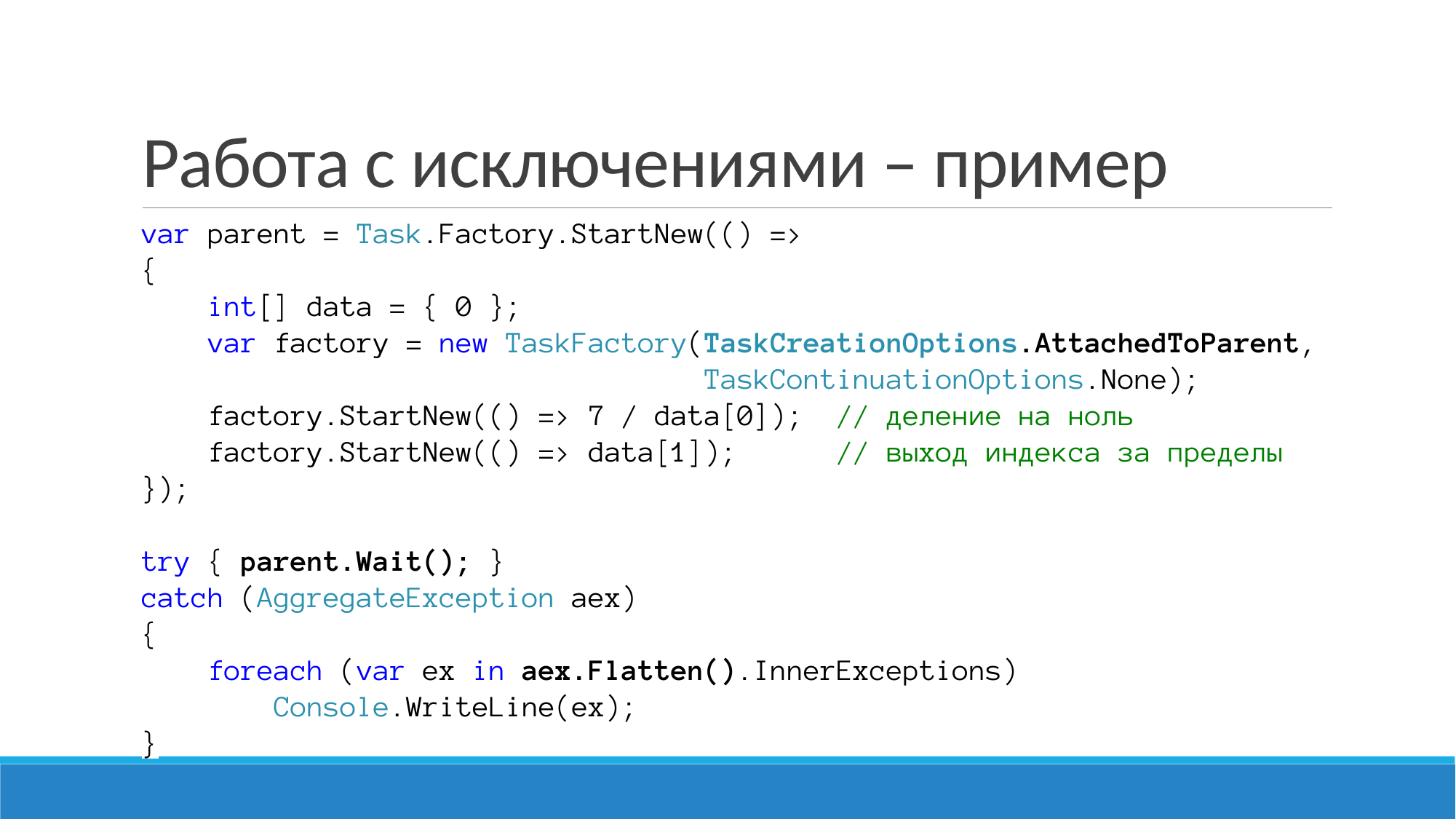

# Работа с исключениями – пример
var parent = Task.Factory.StartNew(() =>
{
    int[] data = { 0 };
    var factory = new TaskFactory(TaskCreationOptions.AttachedToParent,
                                  TaskContinuationOptions.None);
    factory.StartNew(() => 7 / data[0]);  // деление на ноль
    factory.StartNew(() => data[1]);      // выход индекса за пределы
});

try { parent.Wait(); }
catch (AggregateException aex)
{
    foreach (var ex in aex.Flatten().InnerExceptions)
        Console.WriteLine(ex);
}